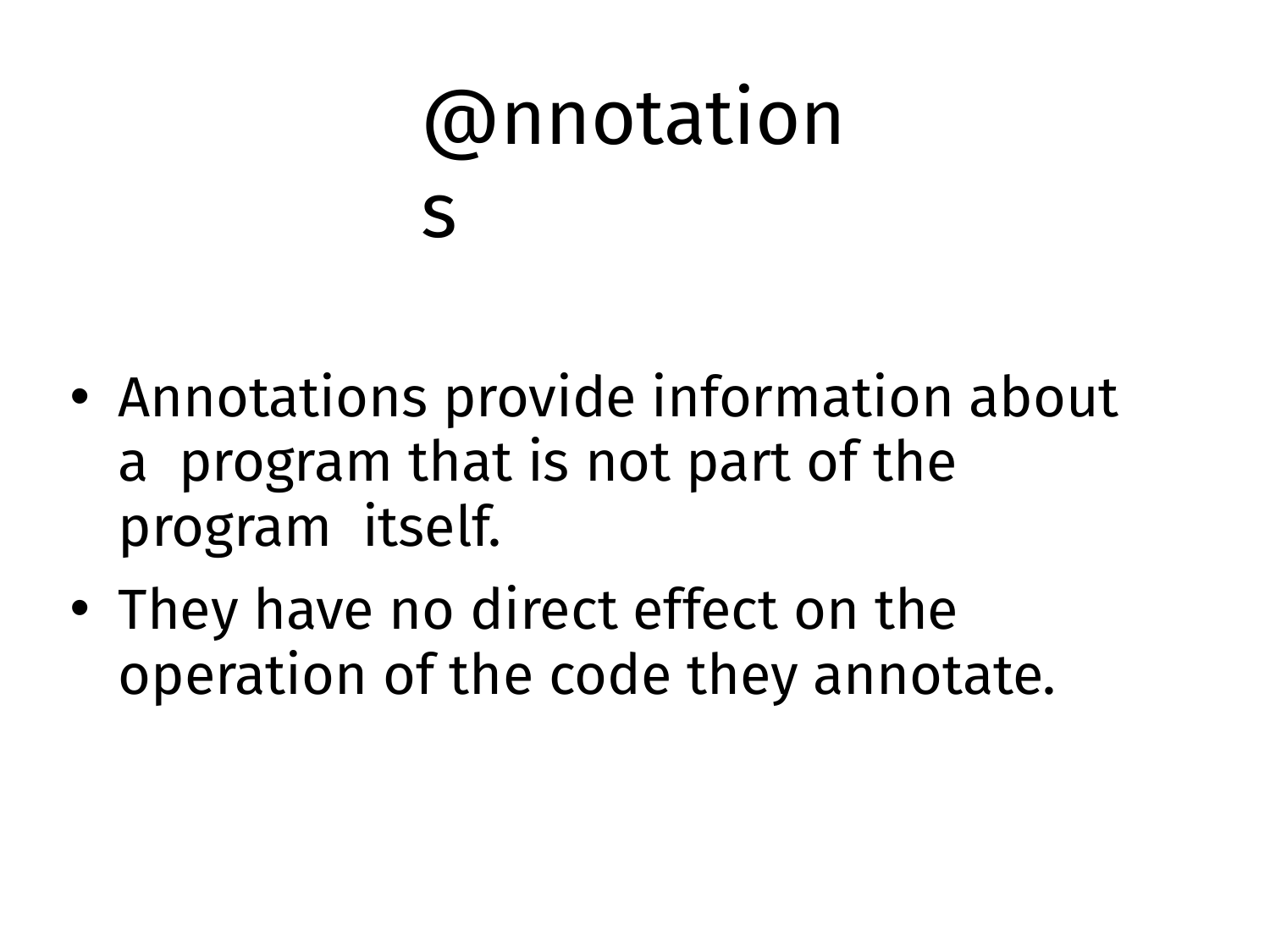

# @nnotations
Annotations provide information about a  program that is not part of the program  itself.
They have no direct effect on the  operation of the code they annotate.